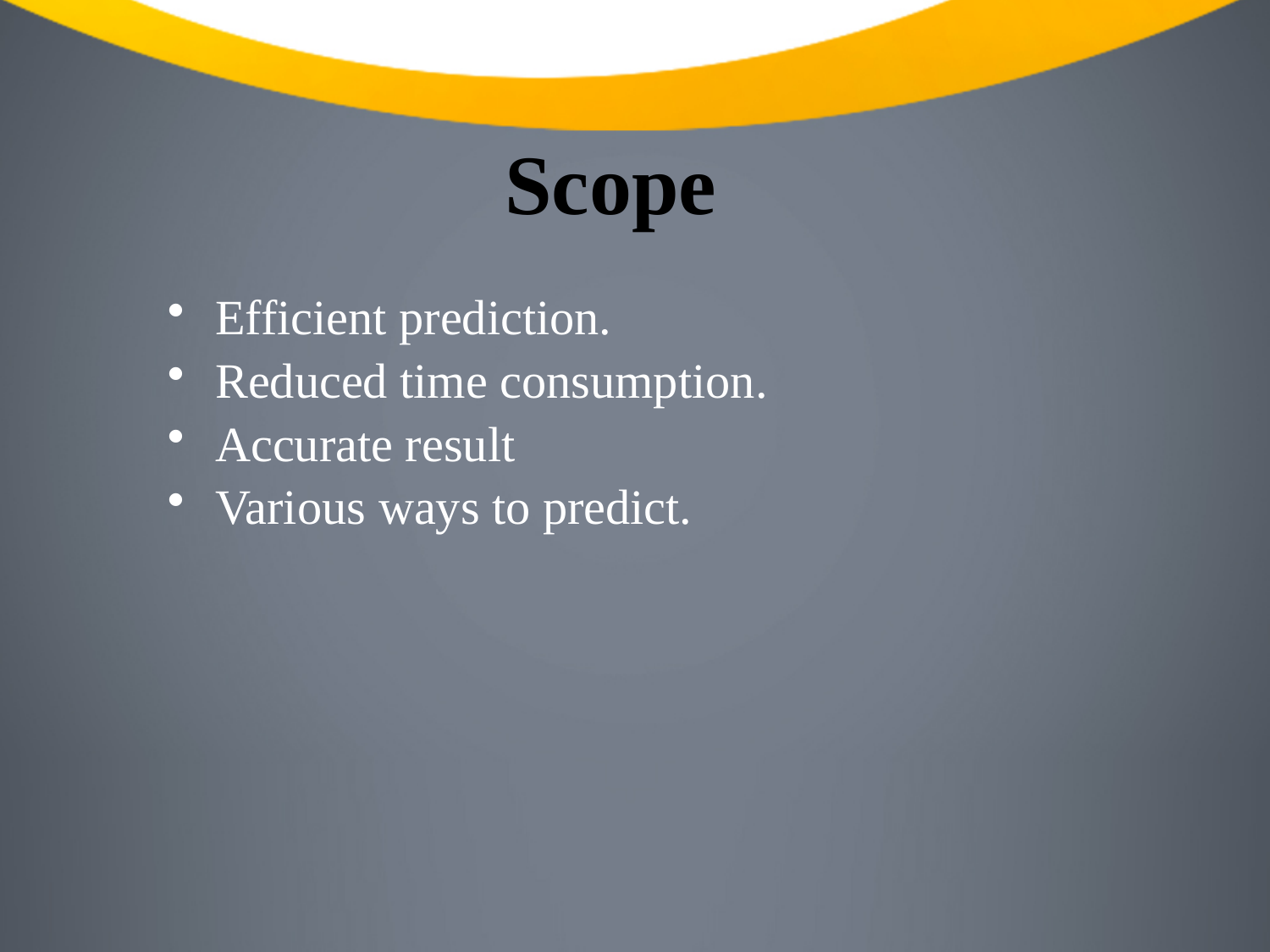

# Scope
Efficient prediction.
Reduced time consumption.
Accurate result
Various ways to predict.